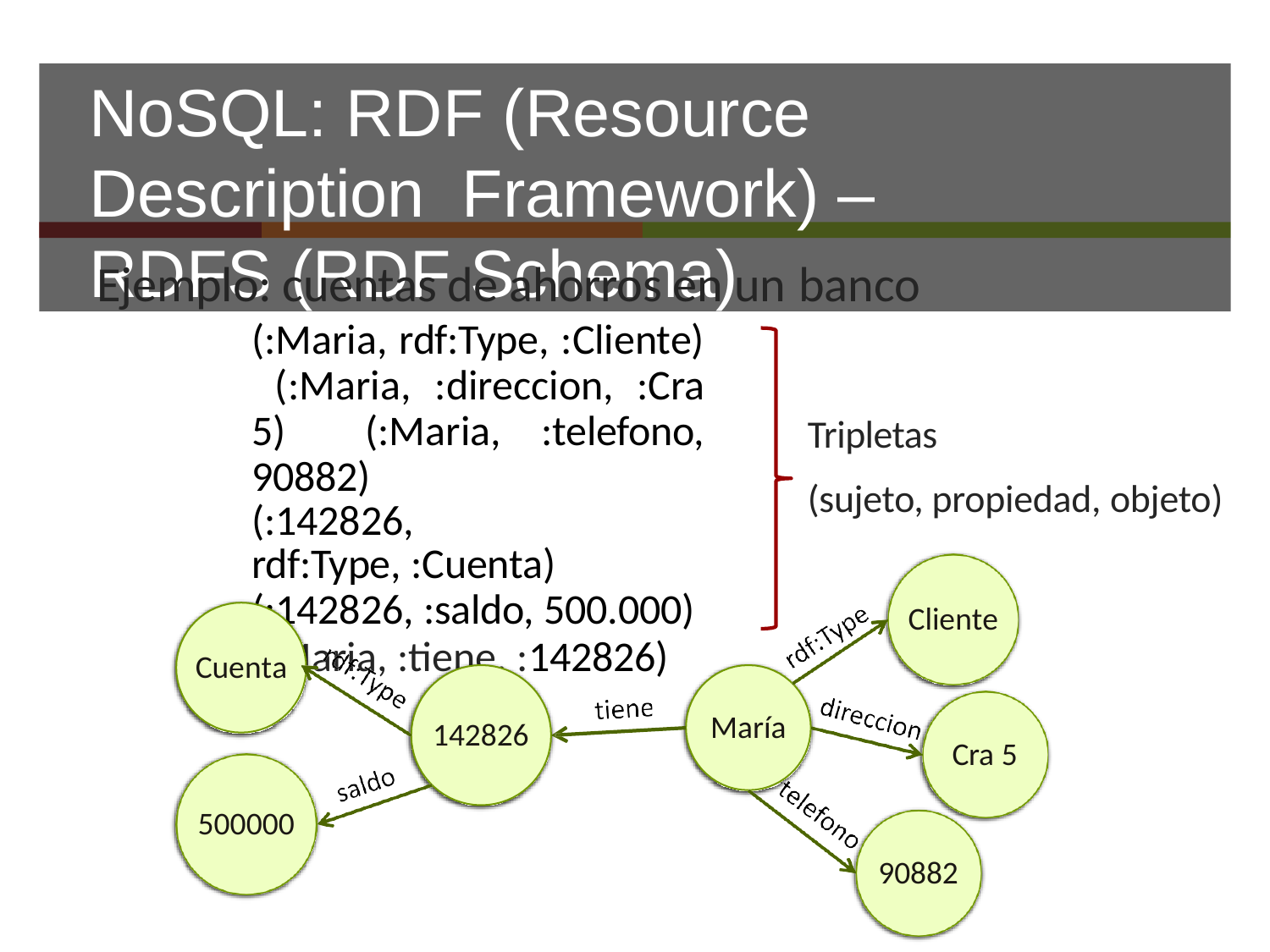

# NoSQL: RDF (Resource Description  Framework) – RDFS (RDF Schema)
Ejemplo: cuentas de ahorros en un banco
(:Maria, rdf:Type, :Cliente)  (:Maria, :direccion, :Cra 5)  (:Maria, :telefono, 90882)
(:142826, rdf:Type, :Cuenta)
(:142826, :saldo, 500.000)
(:Maria, :tiene, :142826)

Tripletas
(sujeto, propiedad, objeto)

Cliente

Cuenta

María
142826

Cra 5

500000

90882